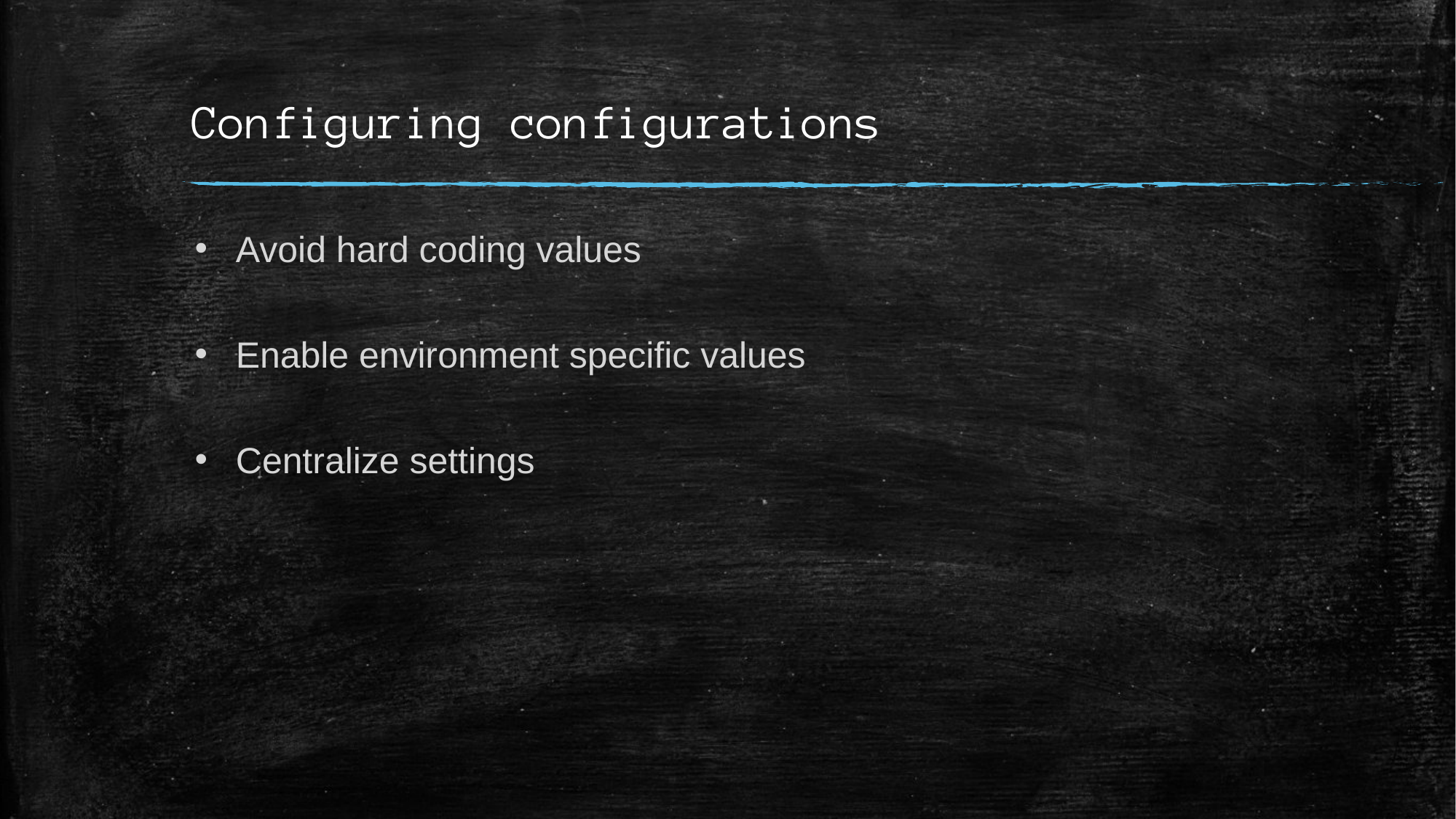

# Configuring configurations

Avoid hard coding values

Enable environment specific values

Centralize settings